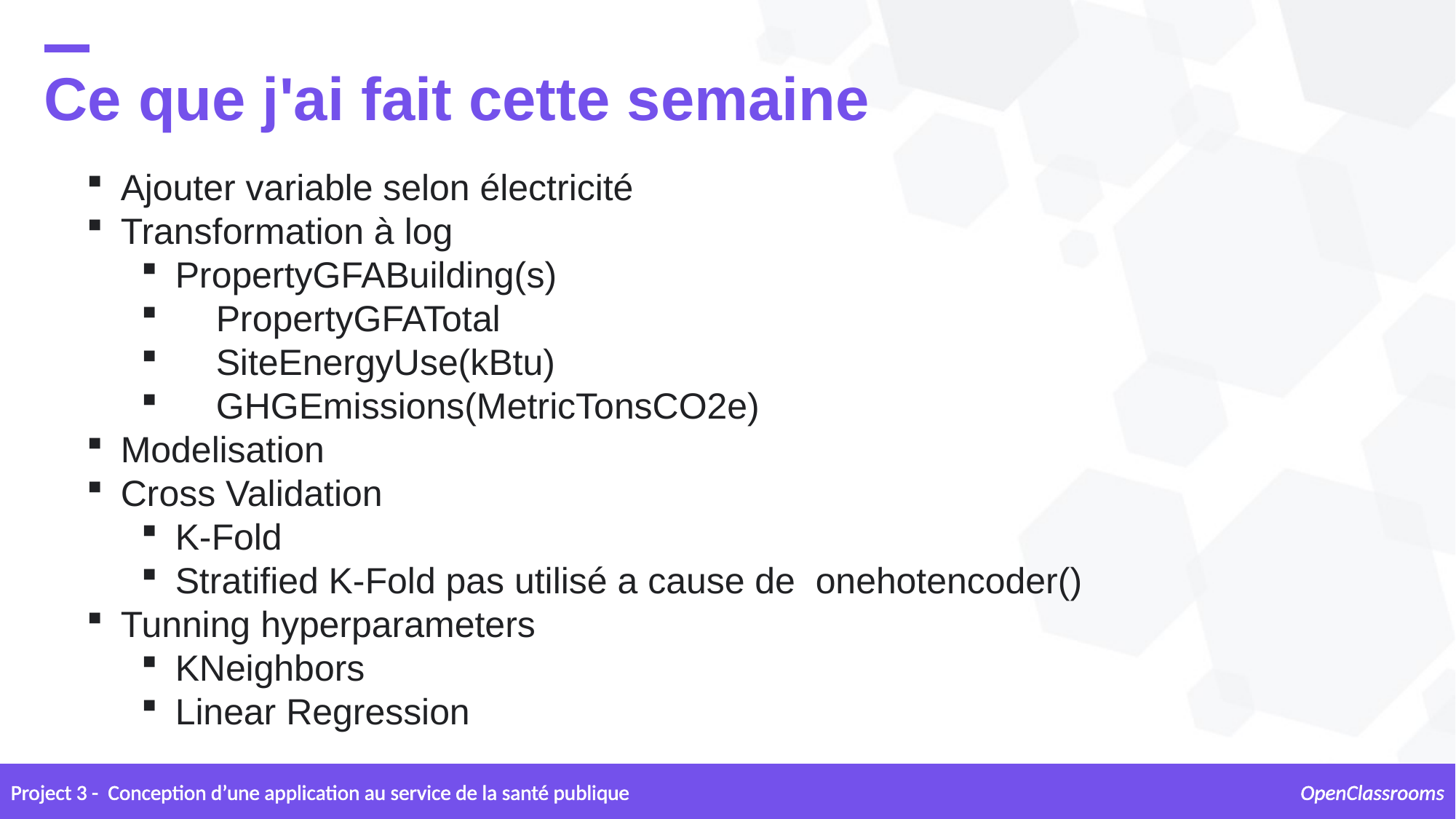

Ce que j'ai fait cette semaine
Ajouter variable selon électricité
Transformation à log
PropertyGFABuilding(s)
    PropertyGFATotal
    SiteEnergyUse(kBtu)
    GHGEmissions(MetricTonsCO2e)
Modelisation
Cross Validation
K-Fold
Stratified K-Fold pas utilisé a cause de  onehotencoder()
Tunning hyperparameters
KNeighbors
Linear Regression

Project 3 -  Conception d’une application au service de la santé publique
OpenClassrooms